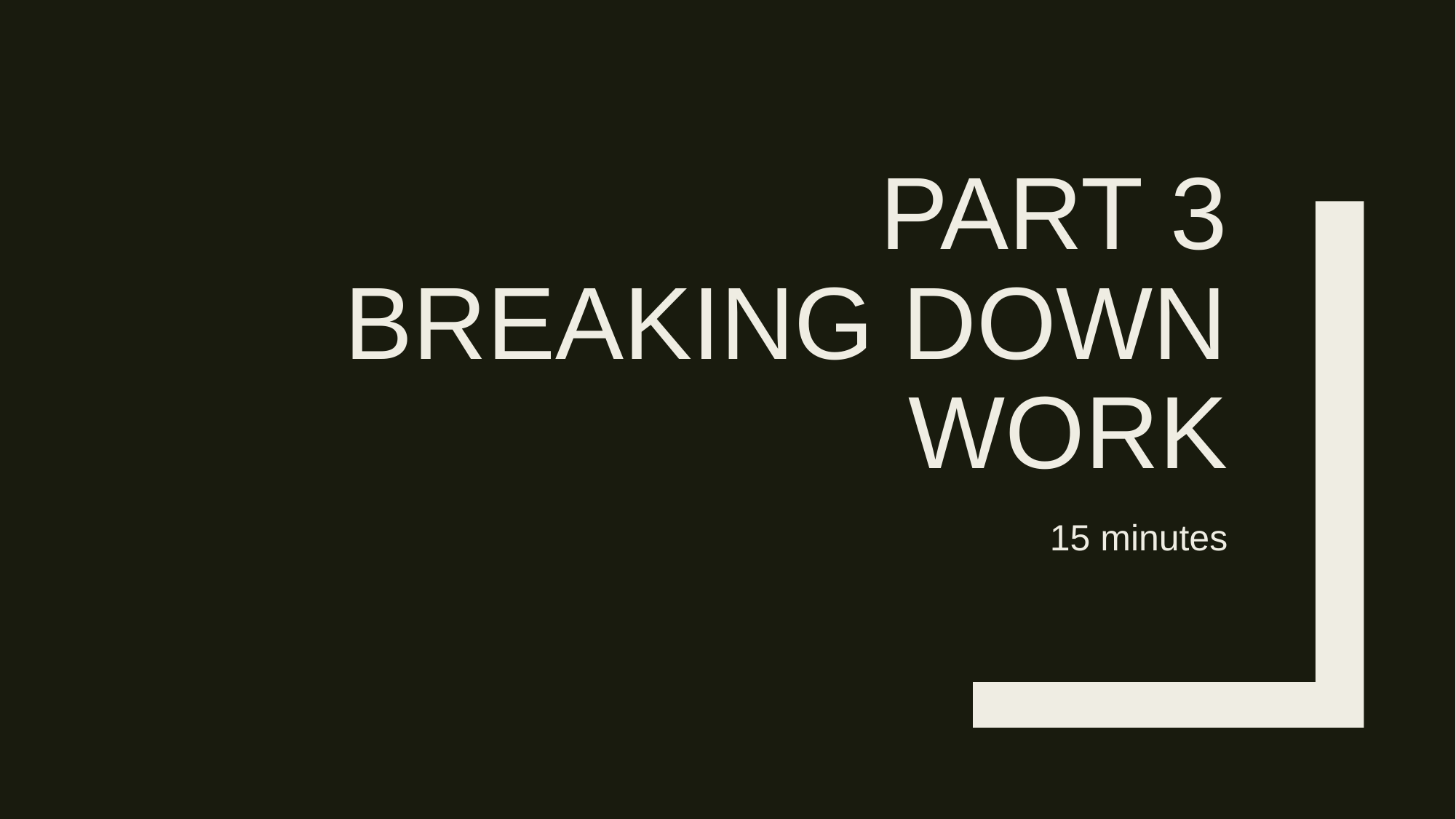

# PART 3 BREAKING DOWN WORK
15 minutes